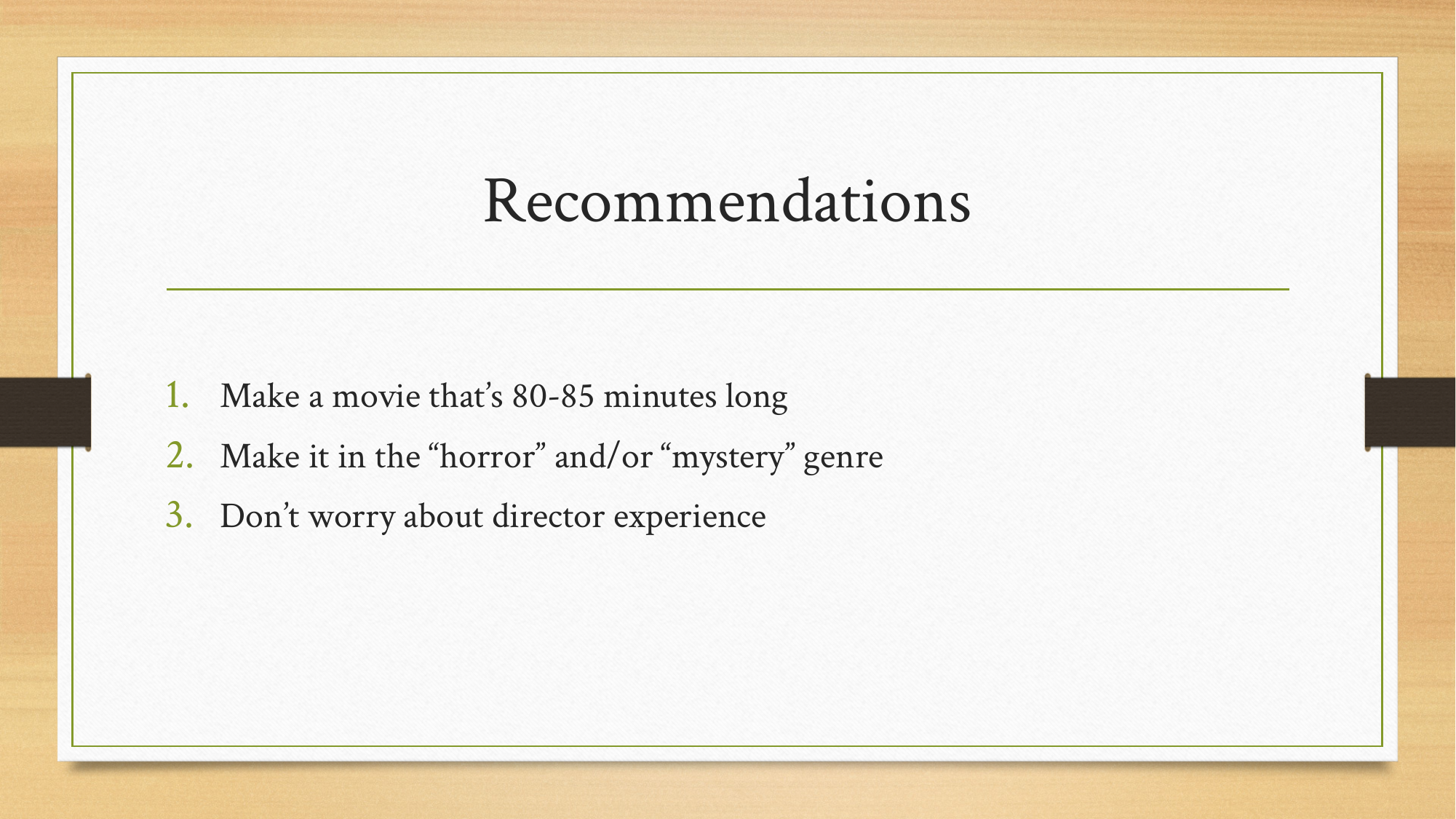

# Recommendations

Make a movie that’s 80-85 minutes long
Make it in the “horror” and/or “mystery” genre
Don’t worry about director experience